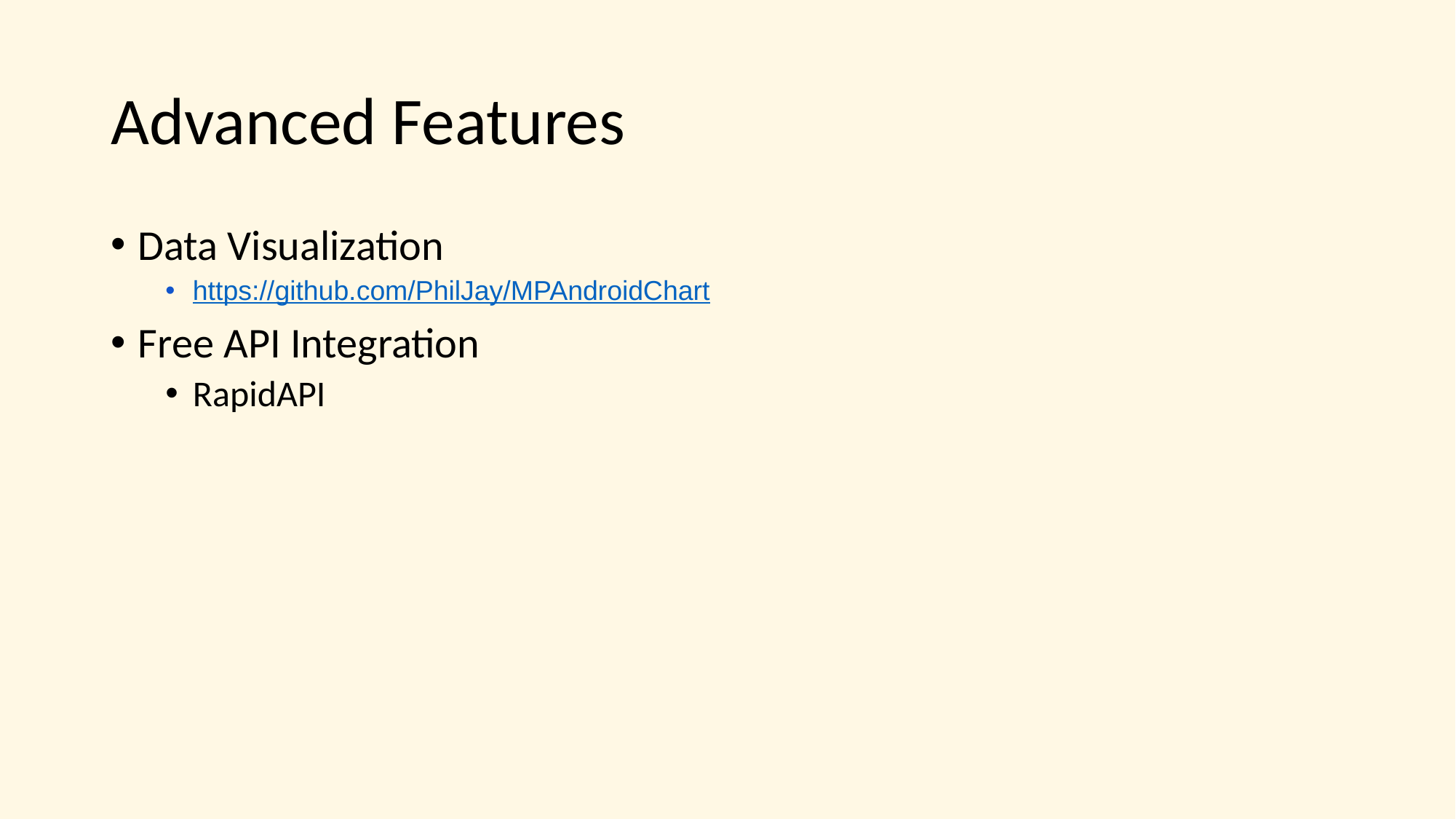

# Advanced Features
Data Visualization
https://github.com/PhilJay/MPAndroidChart
Free API Integration
RapidAPI